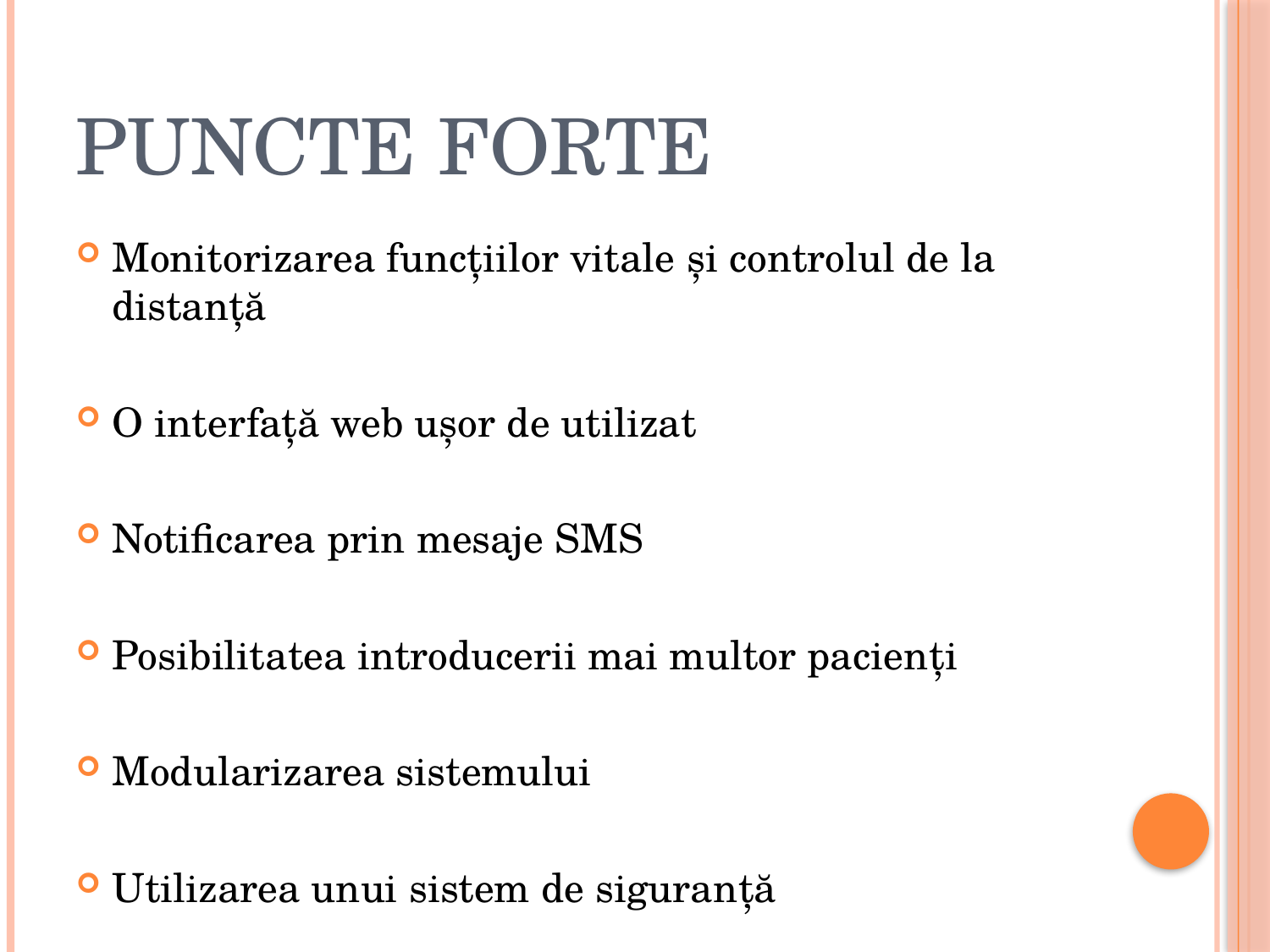

# Puncte forte
Monitorizarea funcțiilor vitale și controlul de la distanță

O interfață web ușor de utilizat

Notificarea prin mesaje SMS

Posibilitatea introducerii mai multor pacienți

Modularizarea sistemului

Utilizarea unui sistem de siguranță